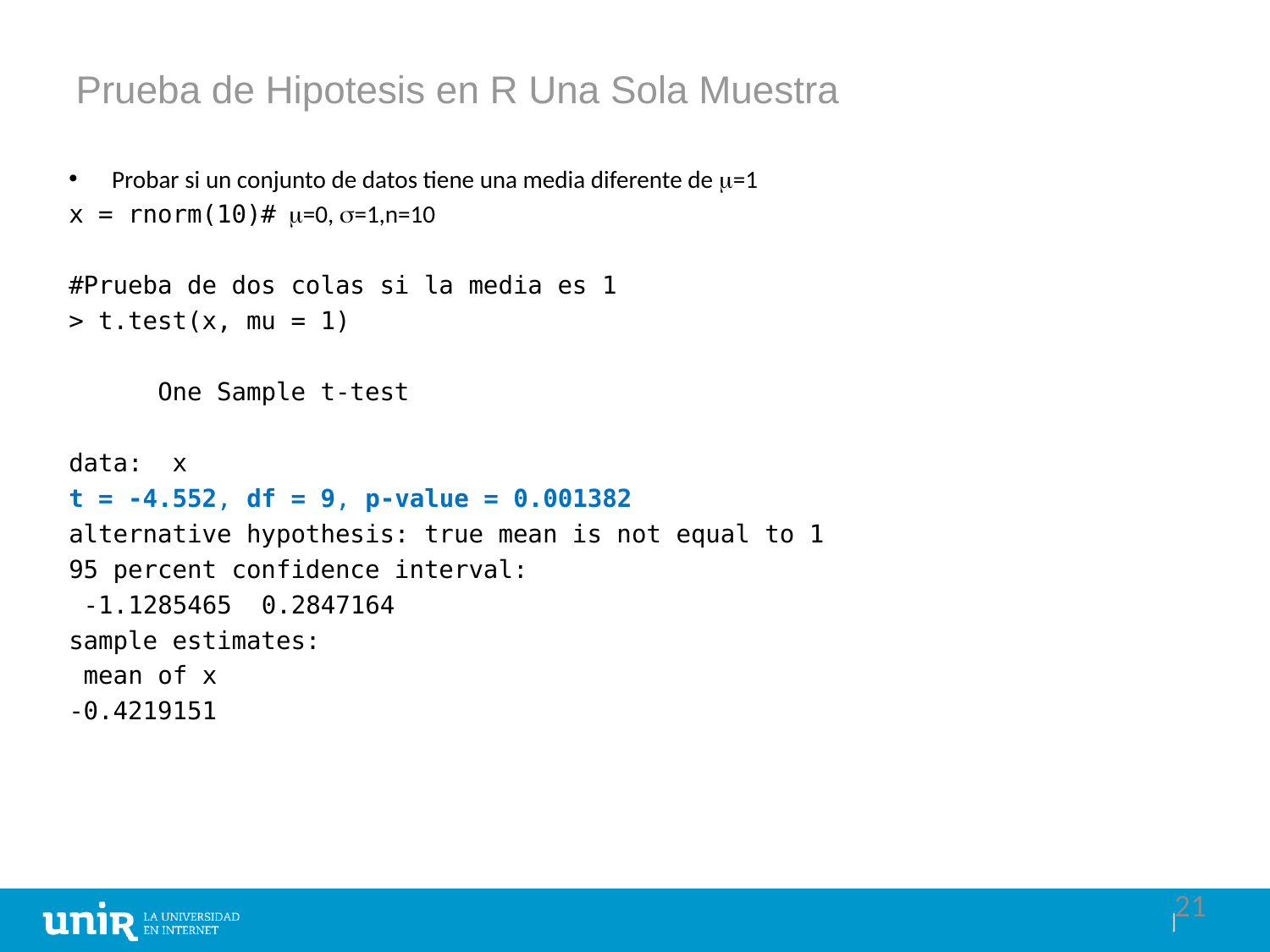

# Prueba de Hipotesis en R Una Sola Muestra
Probar si un conjunto de datos tiene una media diferente de μ=1
x = rnorm(10)# μ=0, σ=1,n=10

#Prueba de dos colas si la media es 1
> t.test(x, mu = 1)

	One Sample t-test

data:  x
t = -4.552, df = 9, p-value = 0.001382
alternative hypothesis: true mean is not equal to 1
95 percent confidence interval:
 -1.1285465  0.2847164
sample estimates:
 mean of x
-0.4219151
21